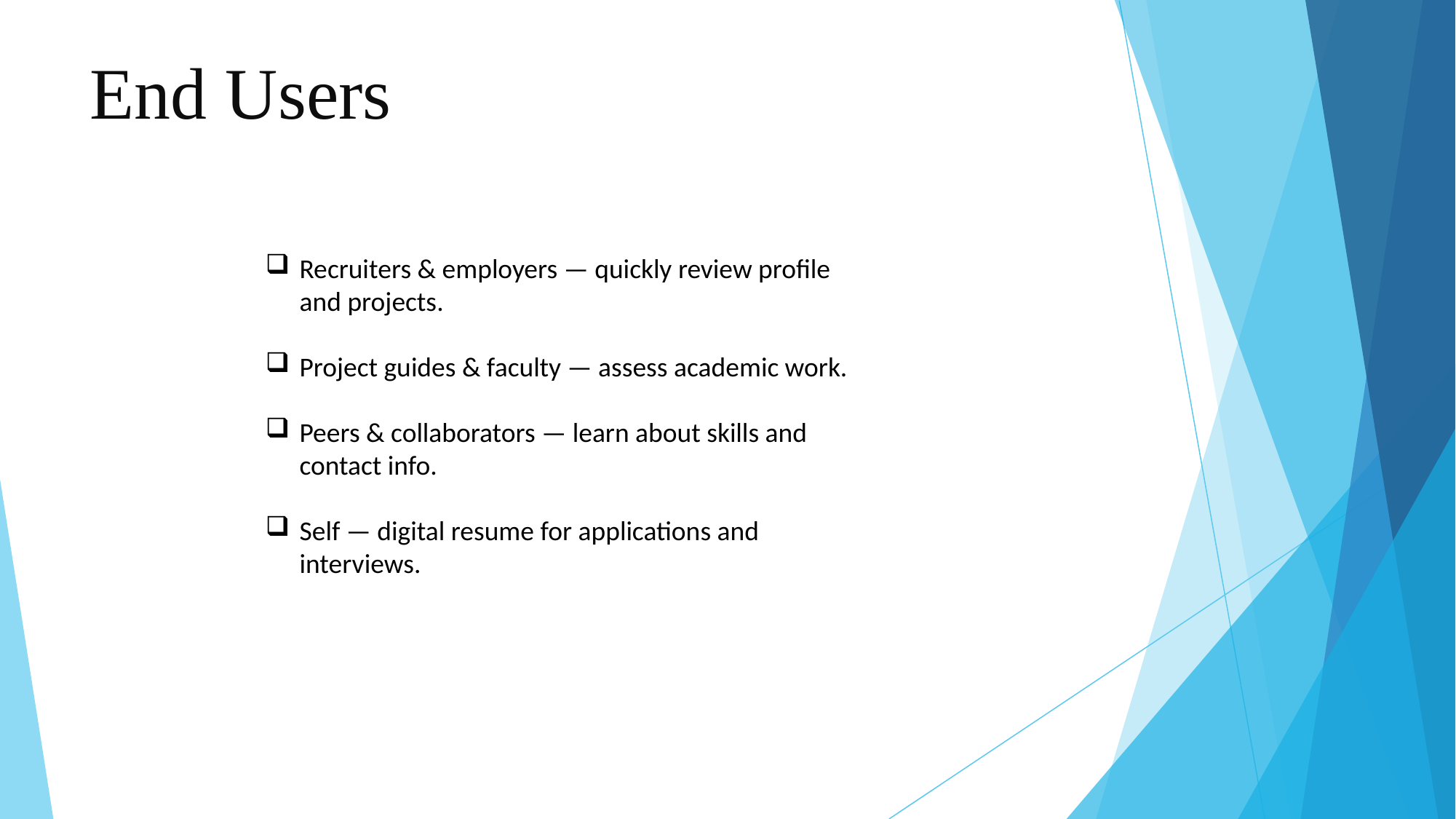

# End Users
Recruiters & employers — quickly review profile and projects.

Project guides & faculty — assess academic work.

Peers & collaborators — learn about skills and contact info.

Self — digital resume for applications and interviews.